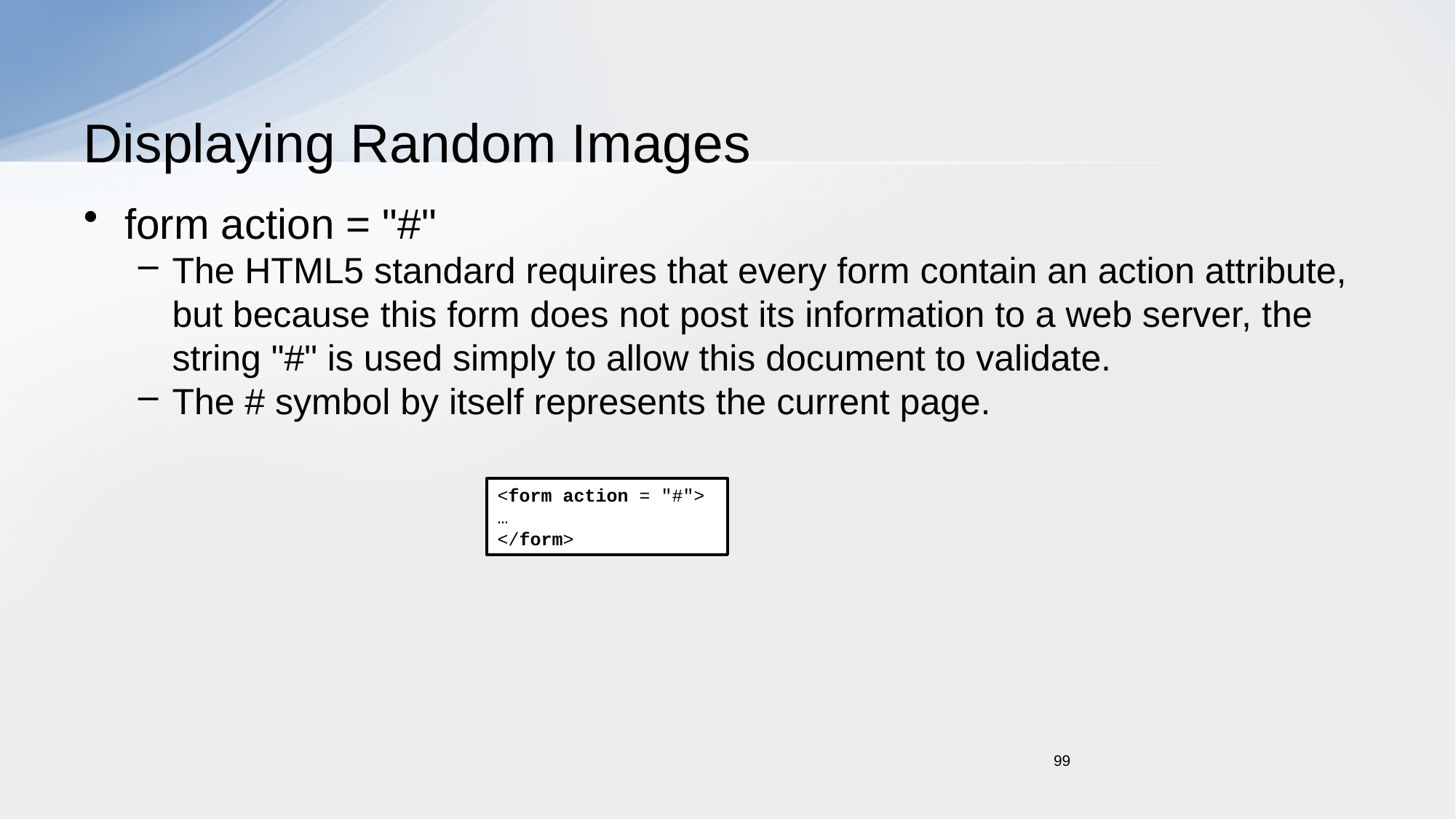

# Displaying Random Images
form action = "#"
The HTML5 standard requires that every form contain an action attribute, but because this form does not post its information to a web server, the string "#" is used simply to allow this document to validate.
The # symbol by itself represents the current page.

<form action = "#">
…
</form>
99